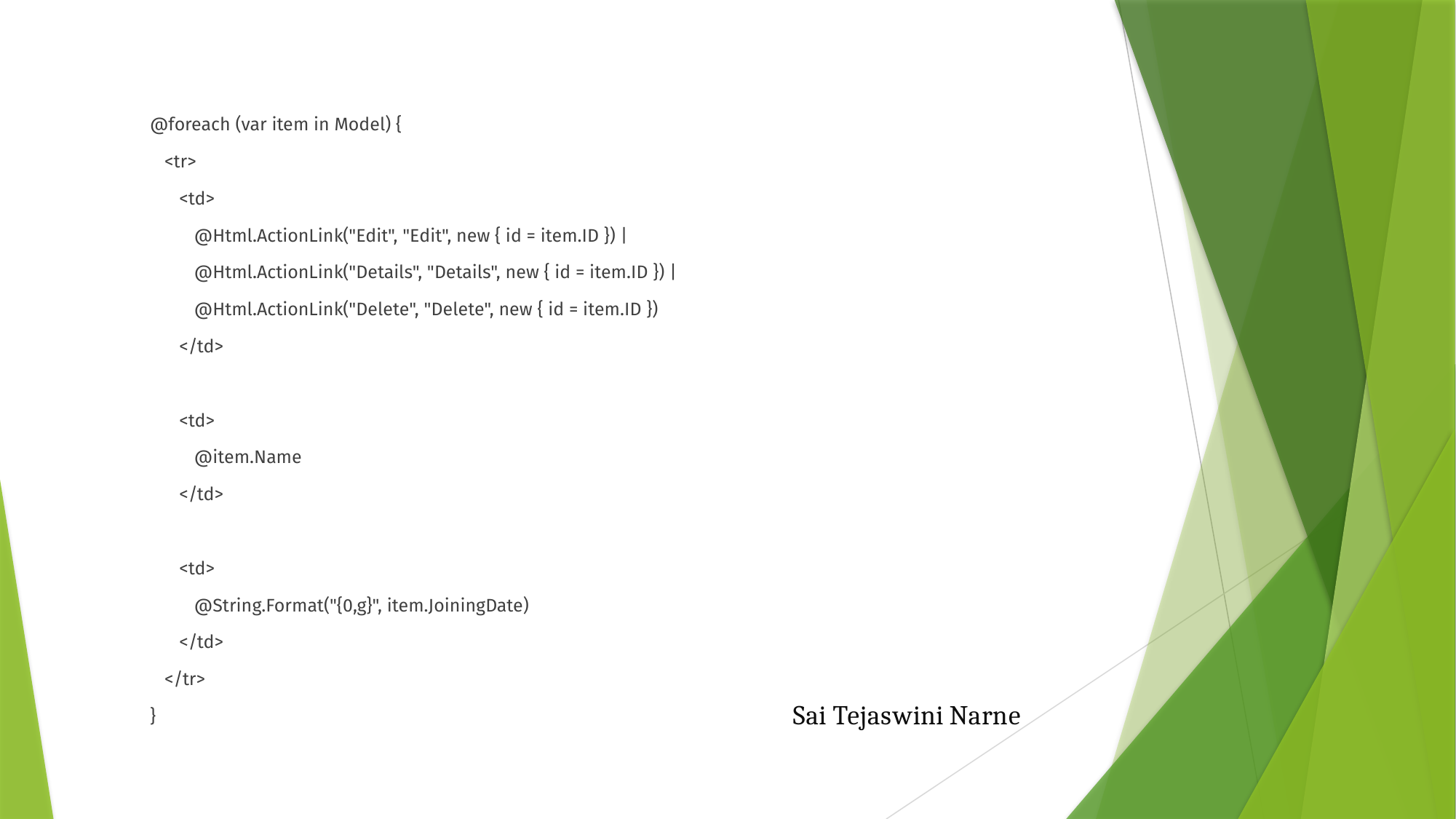

@foreach (var item in Model) {
   <tr>
      <td>
         @Html.ActionLink("Edit", "Edit", new { id = item.ID }) |
         @Html.ActionLink("Details", "Details", new { id = item.ID }) |
         @Html.ActionLink("Delete", "Delete", new { id = item.ID })
      </td>

      <td>
         @item.Name
      </td>

      <td>
         @String.Format("{0,g}", item.JoiningDate)
      </td>
   </tr>
}
Sai Tejaswini Narne